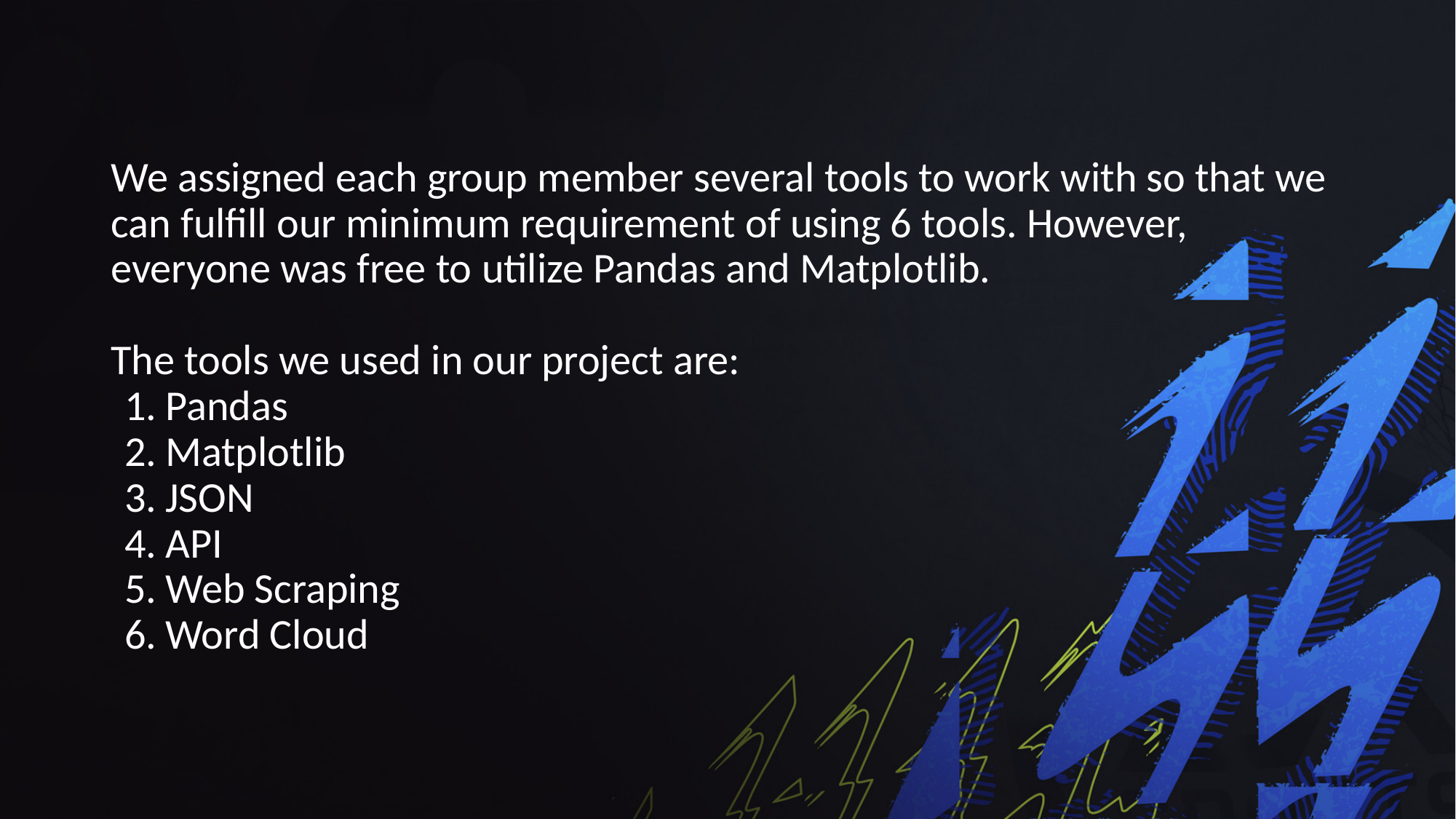

We assigned each group member several tools to work with so that we can fulfill our minimum requirement of using 6 tools. However, everyone was free to utilize Pandas and Matplotlib.

The tools we used in our project are:
Pandas
Matplotlib
JSON
API
Web Scraping
Word Cloud